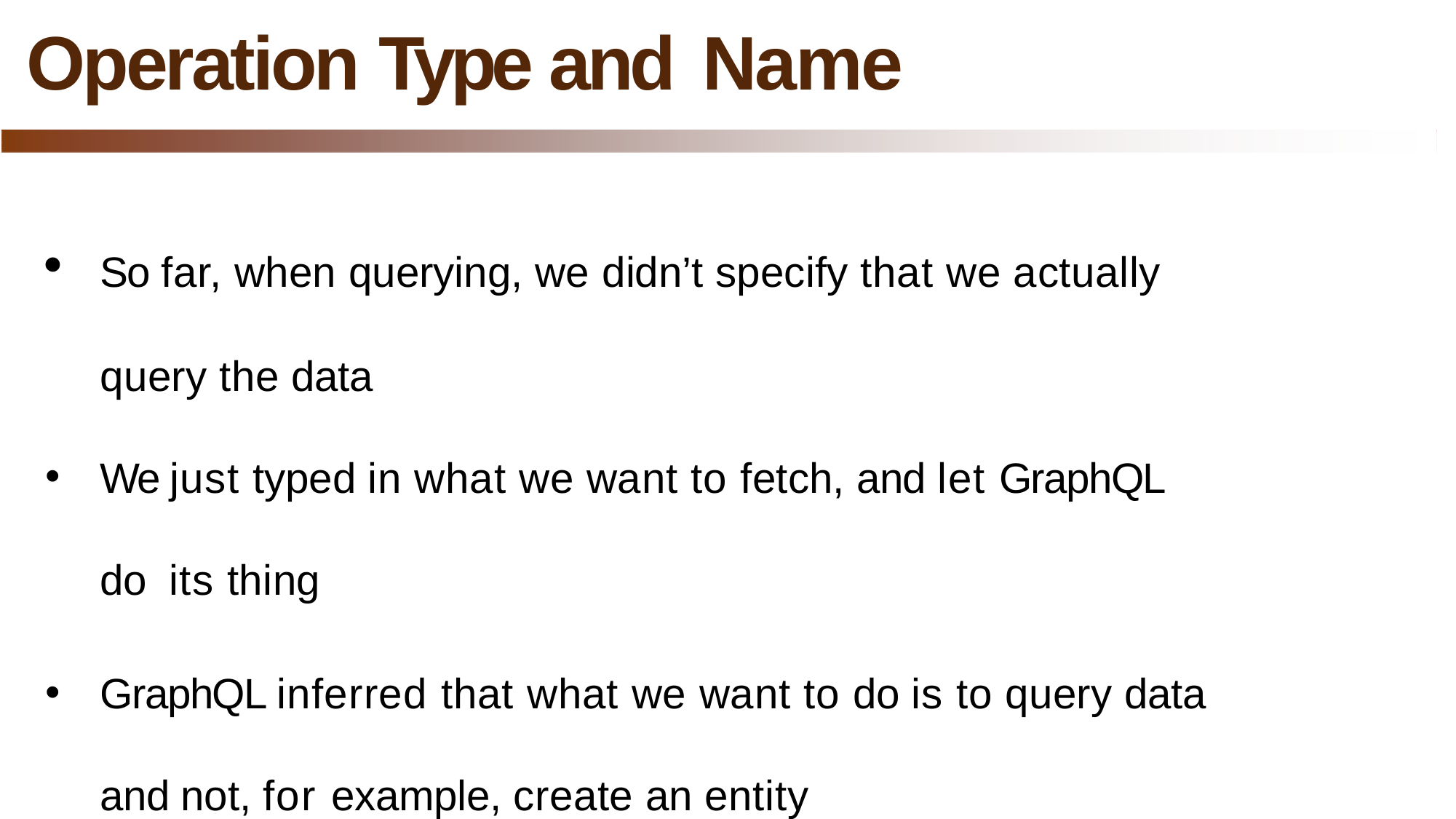

# Operation Type and Name

So far, when querying, we didn’t specify that we actually

query the data
We just typed in what we want to fetch, and let GraphQL do  its thing
GraphQL inferred that what we want to do is to query data  and not, for example, create an entity